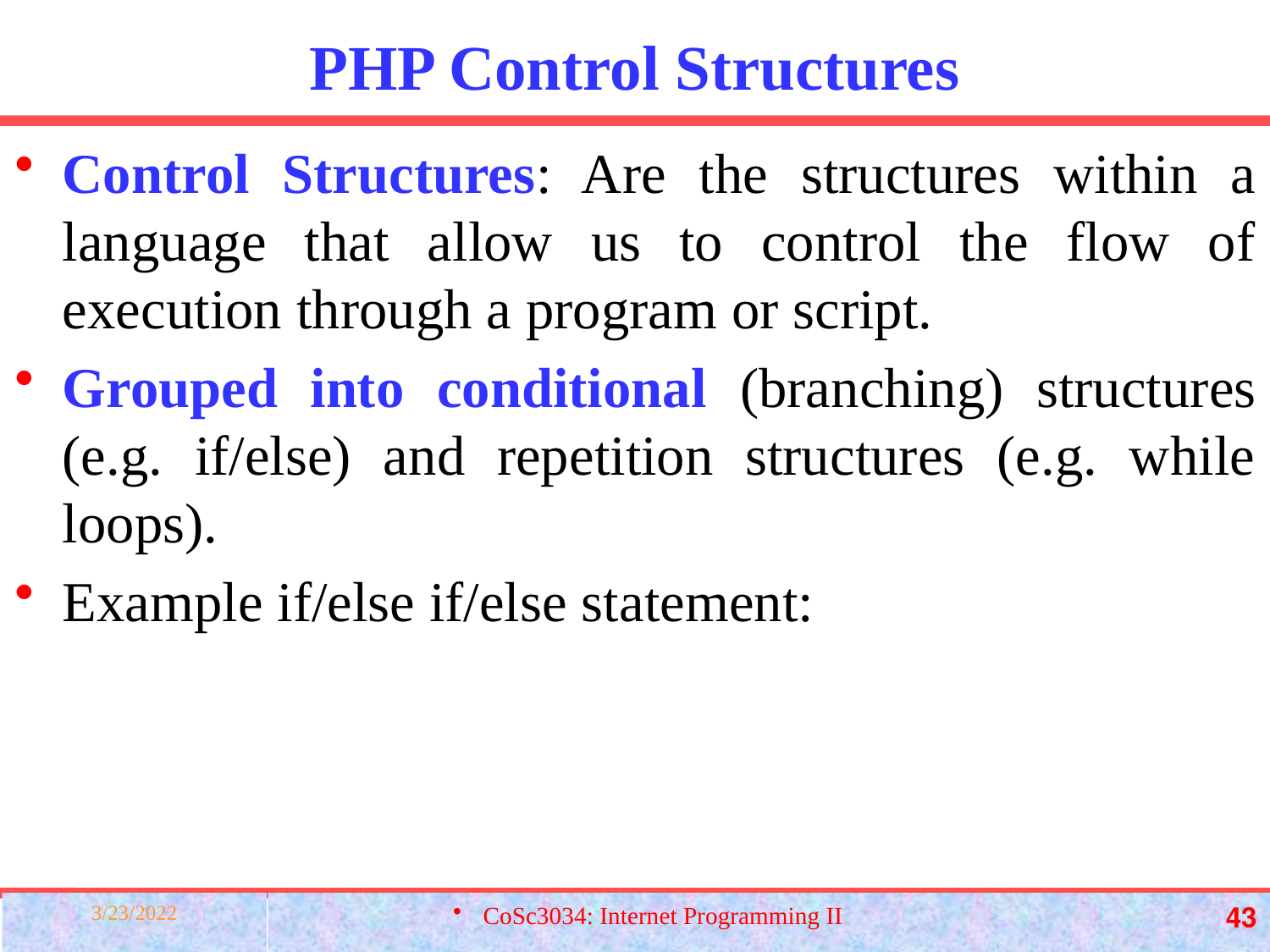

# PHP Control Structures
Control Structures: Are the structures within a language that allow us to control the flow of execution through a program or script.
Grouped into conditional (branching) structures (e.g. if/else) and repetition structures (e.g. while loops).
Example if/else if/else statement:
3/23/2022
CoSc3034: Internet Programming II
43